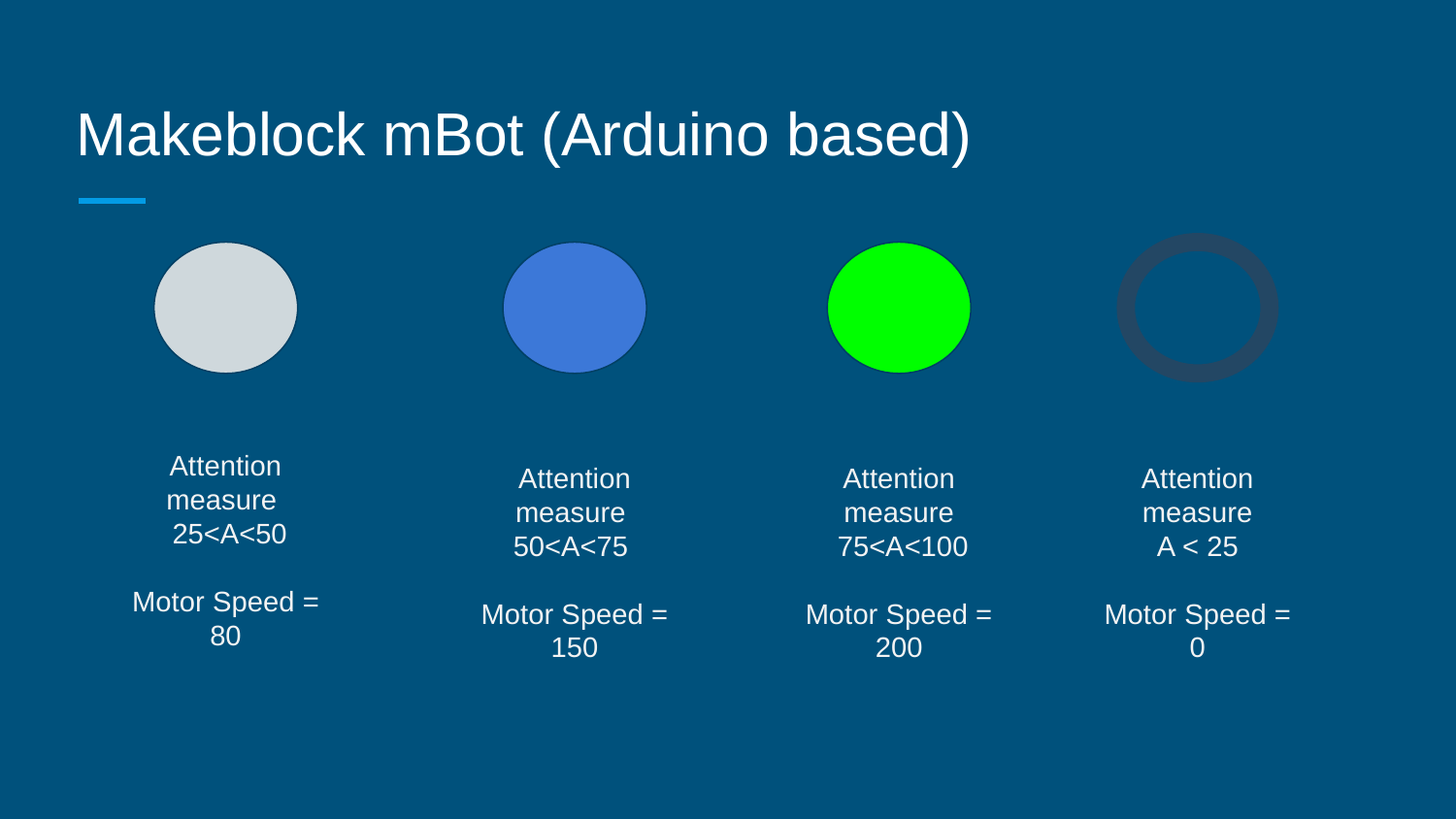

# Makeblock mBot (Arduino based)

Attention measure
 25<A<50

Motor Speed = 80
Attention measure
50<A<75

Motor Speed = 150
Attention measure
 75<A<100

Motor Speed = 200
Attention measure
A < 25

Motor Speed = 0